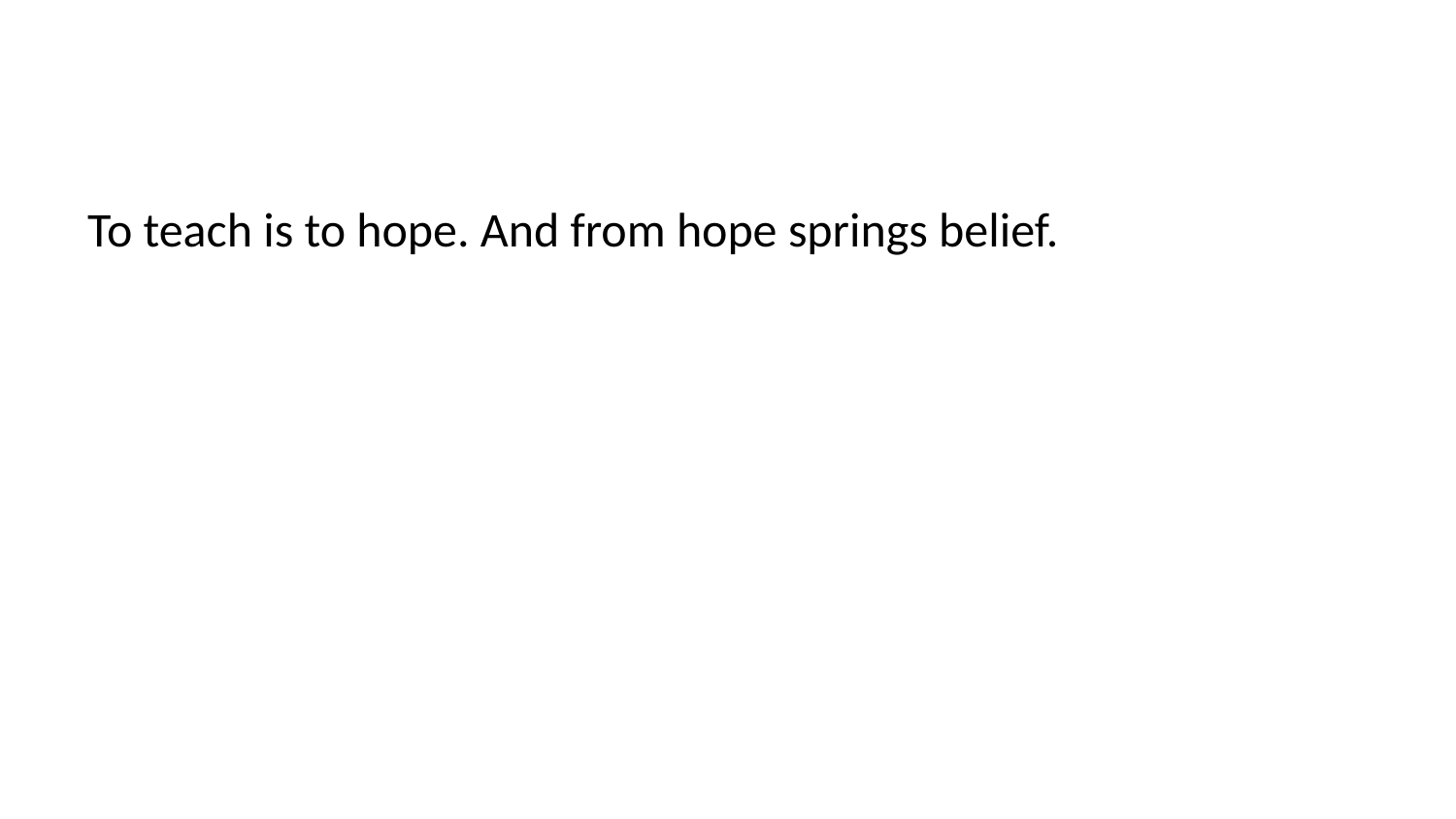

To teach is to hope. And from hope springs belief.